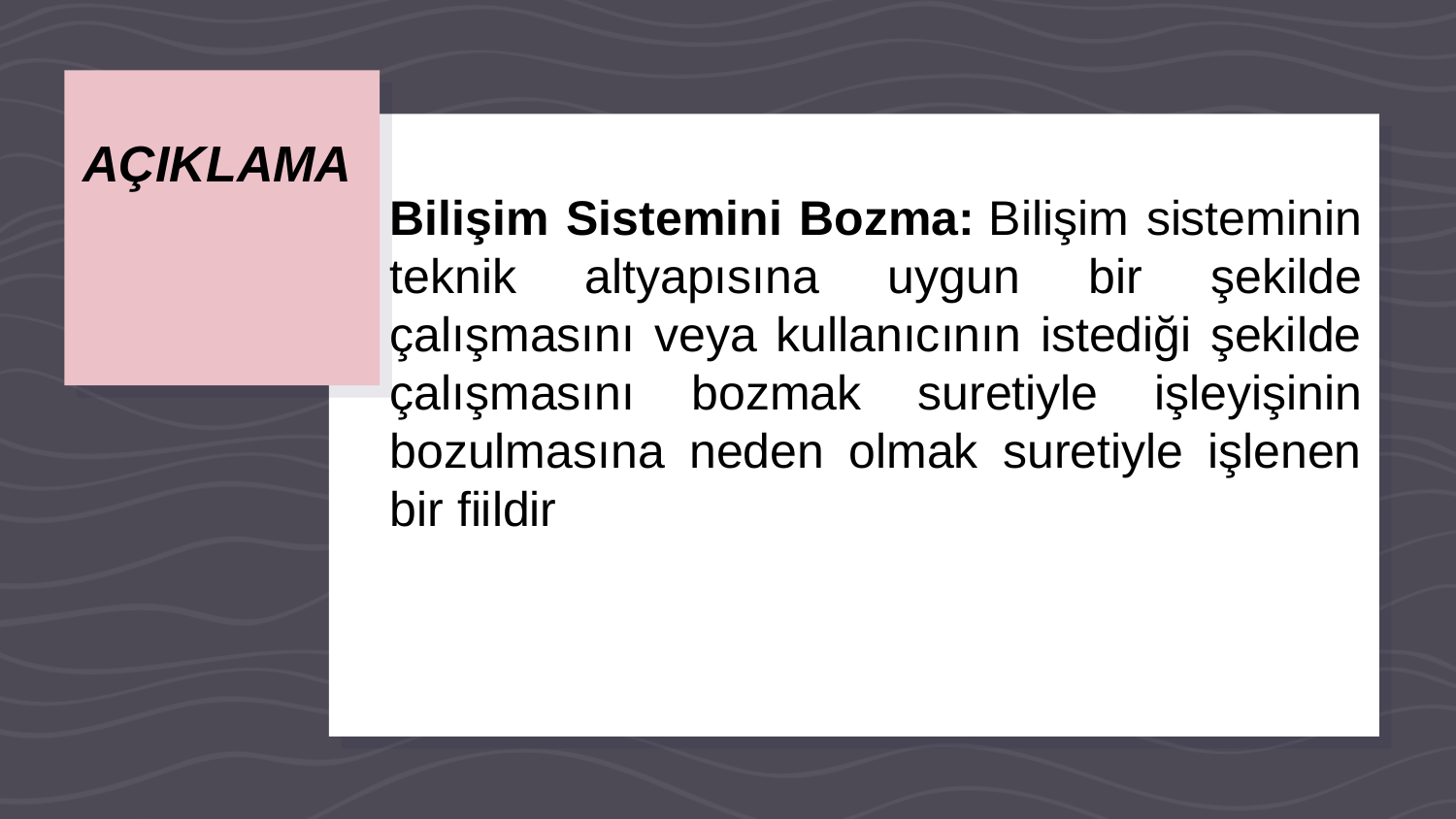

# AÇIKLAMA

Bilişim Sistemini Bozma: Bilişim sisteminin teknik altyapısına uygun bir şekilde çalışmasını veya kullanıcının istediği şekilde çalışmasını bozmak suretiyle işleyişinin bozulmasına neden olmak suretiyle işlenen bir fiildir